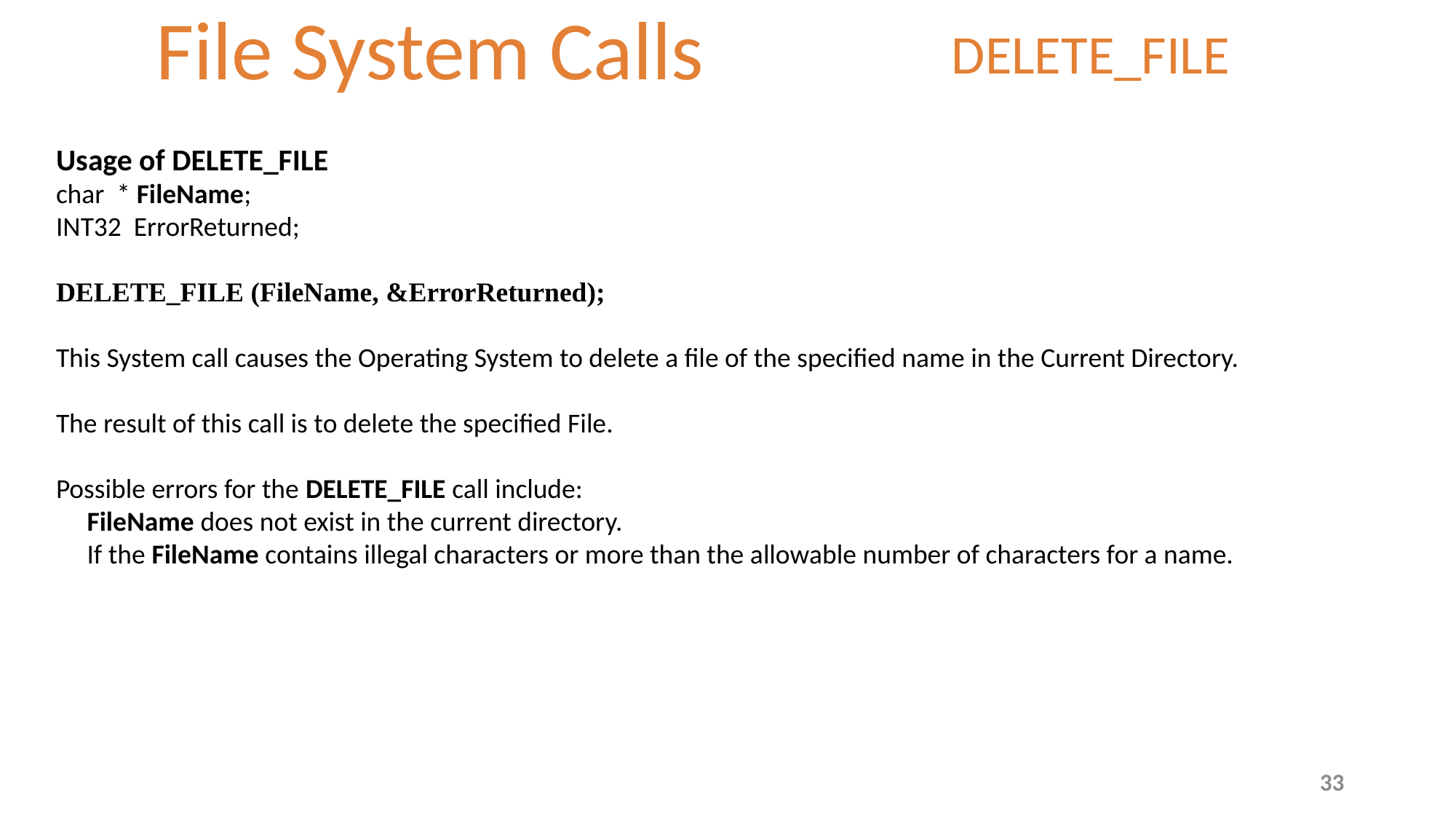

# File System Calls
DELETE_FILE
Usage of DELETE_FILE
char  * FileName;
INT32  ErrorReturned;

DELETE_FILE (FileName, &ErrorReturned);

This System call causes the Operating System to delete a file of the specified name in the Current Directory.

The result of this call is to delete the specified File.

Possible errors for the DELETE_FILE call include:
     FileName does not exist in the current directory.
     If the FileName contains illegal characters or more than the allowable number of characters for a name.
33